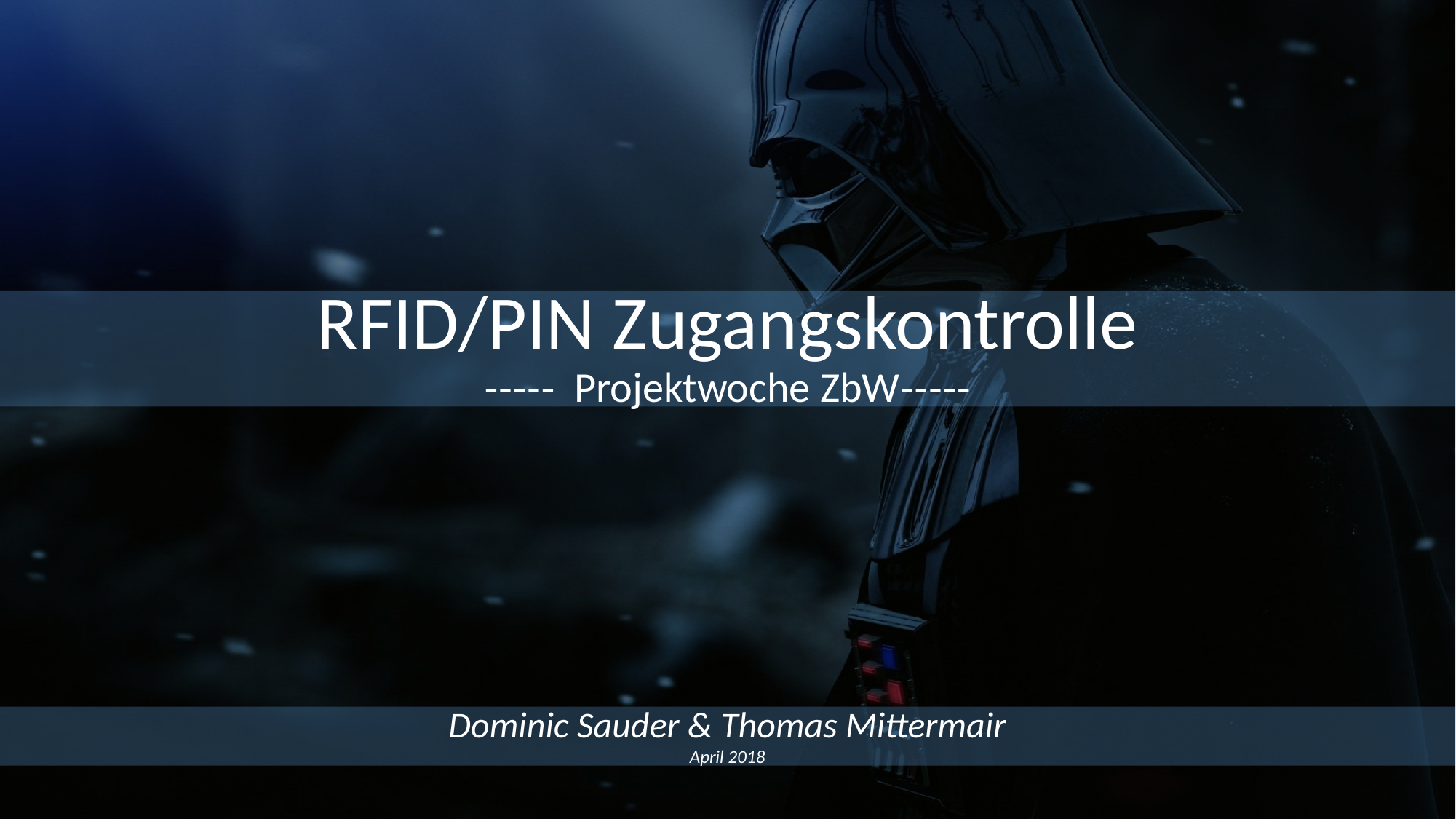

RFID/PIN Zugangskontrolle

-----  Projektwoche ZbW-----
Dominic Sauder & Thomas Mittermair
April 2018